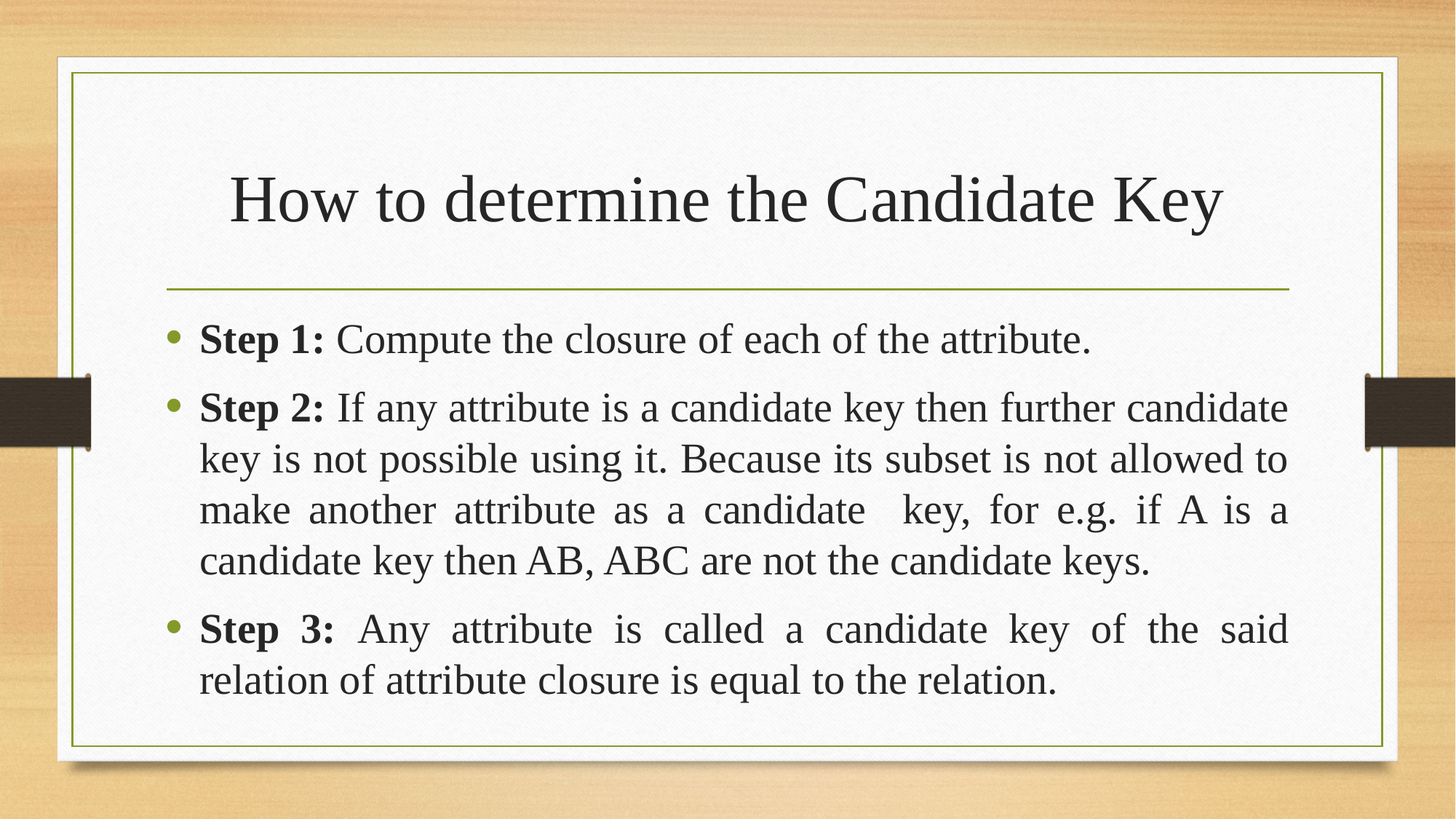

# How to determine the Candidate Key
Step 1: Compute the closure of each of the attribute.
Step 2: If any attribute is a candidate key then further candidate key is not possible using it. Because its subset is not allowed to make another attribute as a candidate  key, for e.g. if A is a candidate key then AB, ABC are not the candidate keys.
Step 3: Any attribute is called a candidate key of the said relation of attribute closure is equal to the relation.